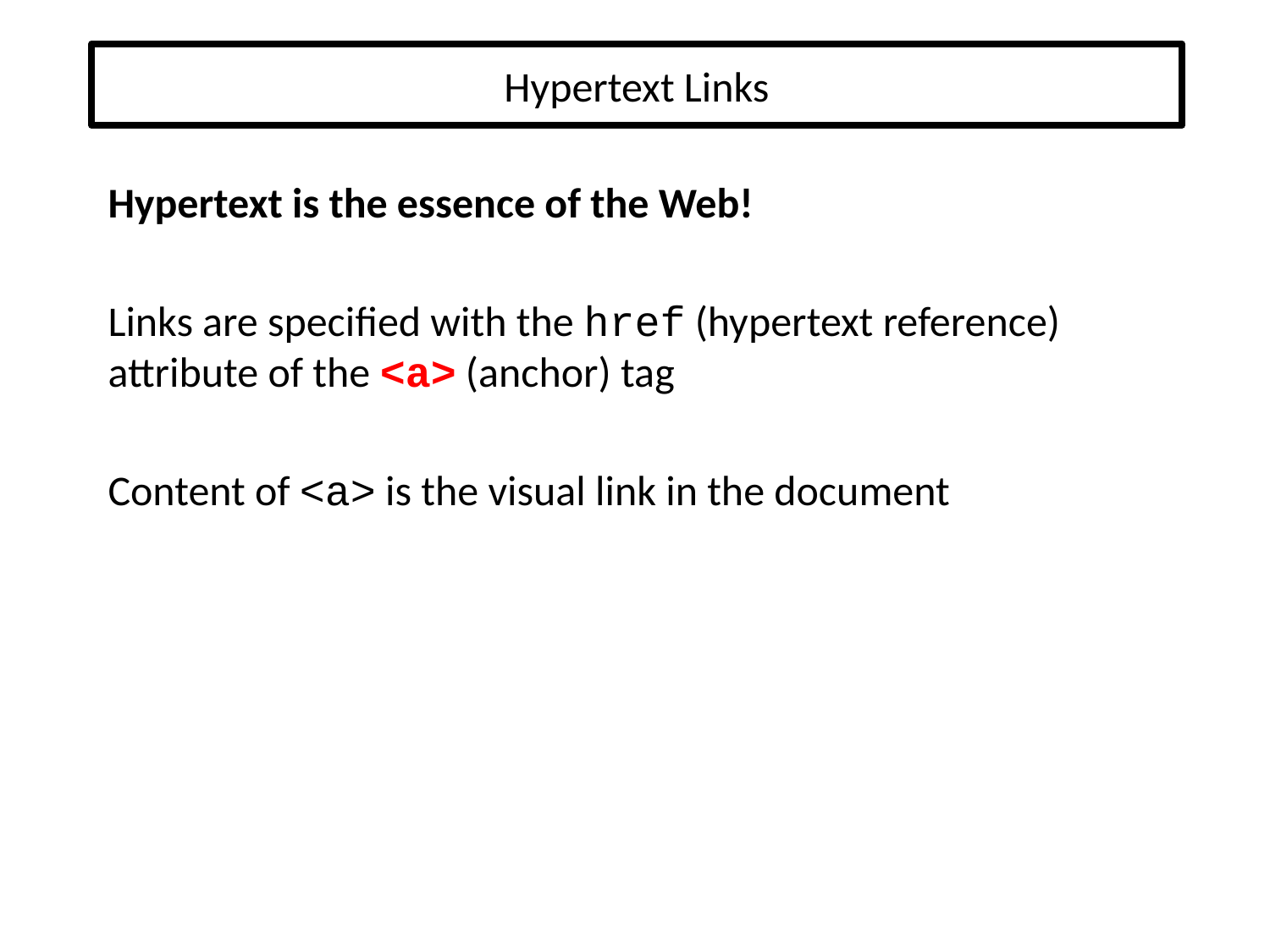

# Hypertext Links
Hypertext is the essence of the Web!

Links are specified with the href (hypertext reference) attribute of the <a> (anchor) tag

Content of <a> is the visual link in the document